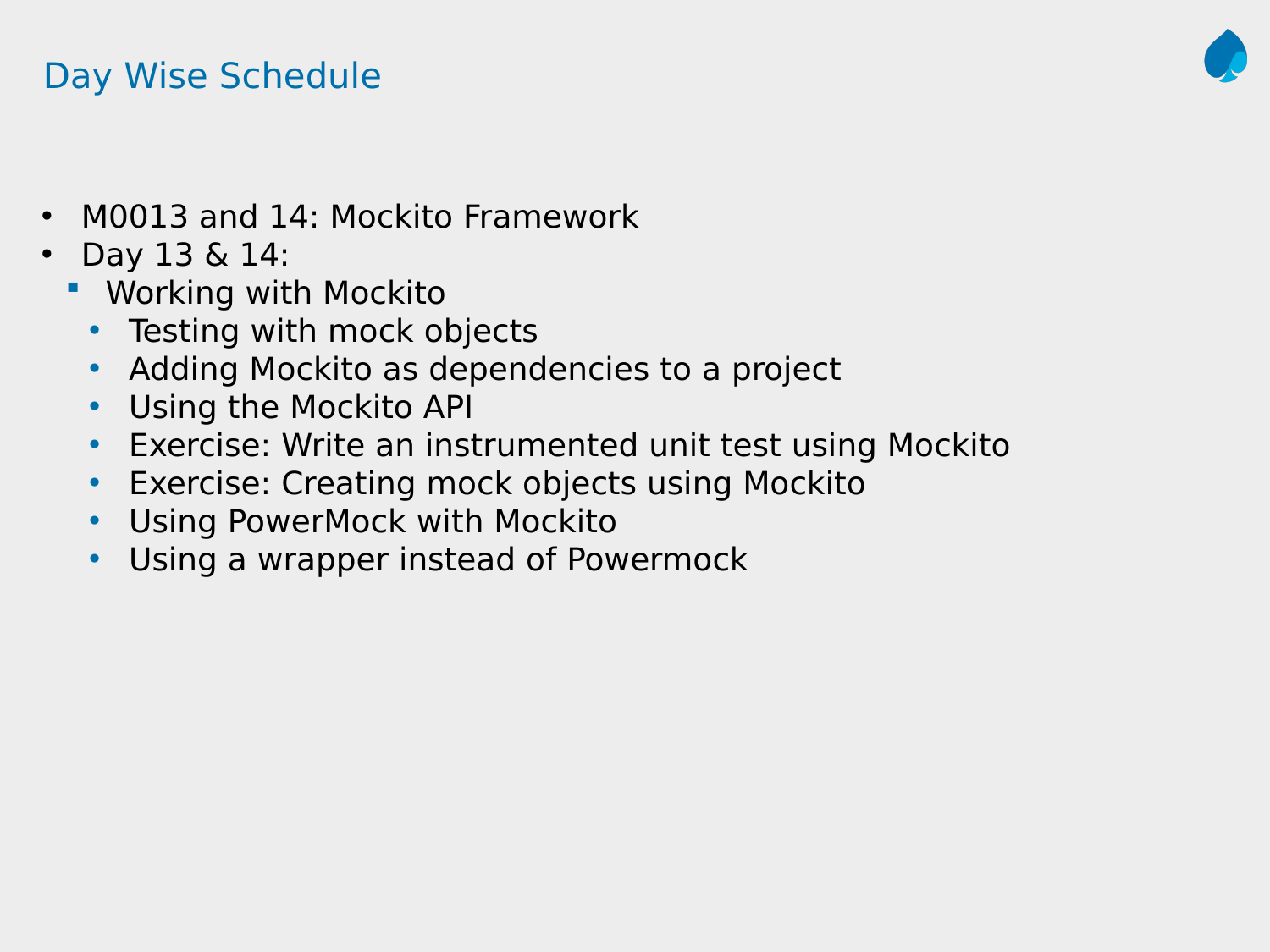

# Day Wise Schedule
M0013 and 14: Mockito Framework
Day 13 & 14:
Working with Mockito
Testing with mock objects
Adding Mockito as dependencies to a project
Using the Mockito API
Exercise: Write an instrumented unit test using Mockito
Exercise: Creating mock objects using Mockito
Using PowerMock with Mockito
Using a wrapper instead of Powermock